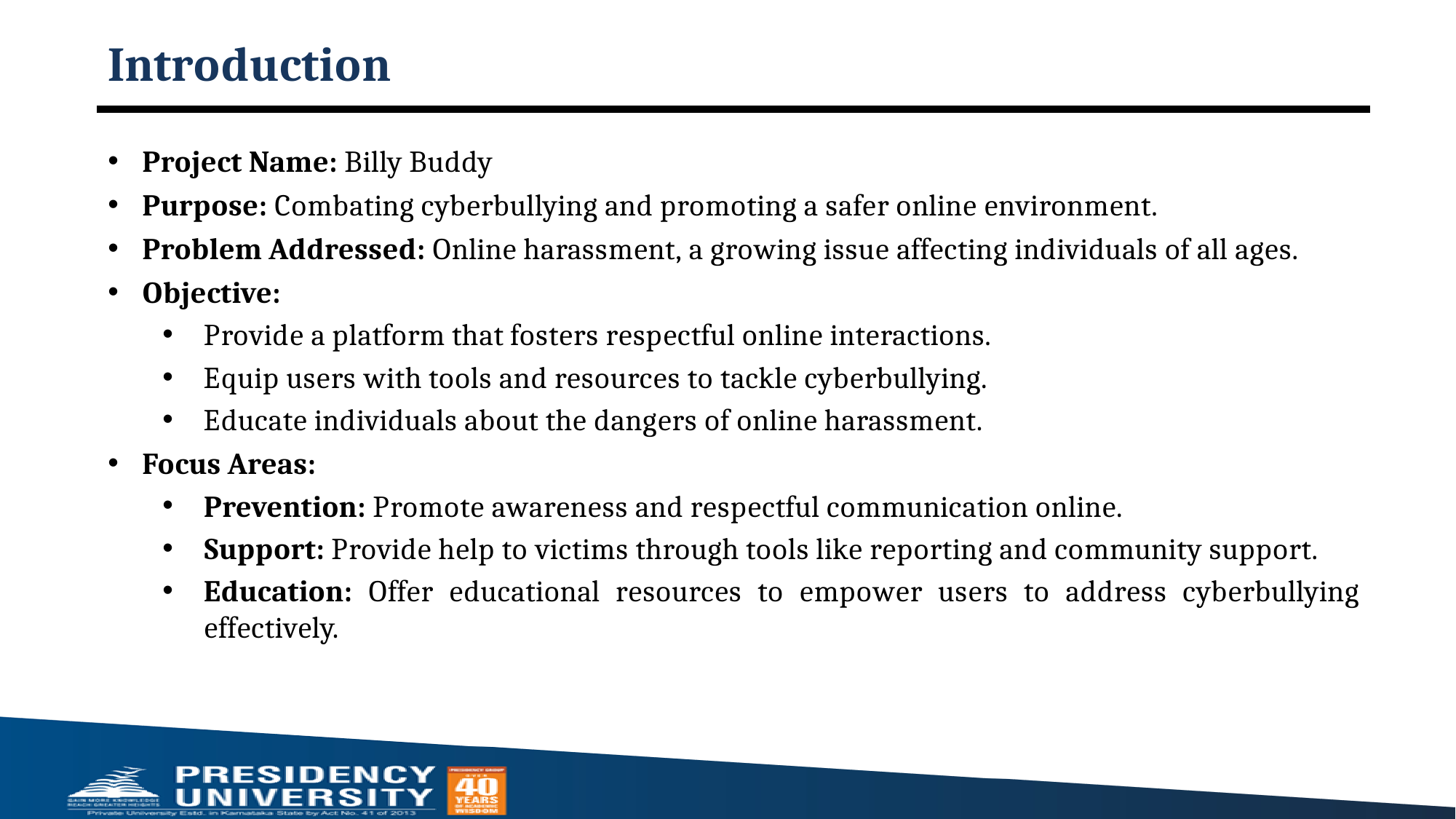

# Introduction
Project Name: Billy Buddy
Purpose: Combating cyberbullying and promoting a safer online environment.
Problem Addressed: Online harassment, a growing issue affecting individuals of all ages.
Objective:
Provide a platform that fosters respectful online interactions.
Equip users with tools and resources to tackle cyberbullying.
Educate individuals about the dangers of online harassment.
Focus Areas:
Prevention: Promote awareness and respectful communication online.
Support: Provide help to victims through tools like reporting and community support.
Education: Offer educational resources to empower users to address cyberbullying effectively.